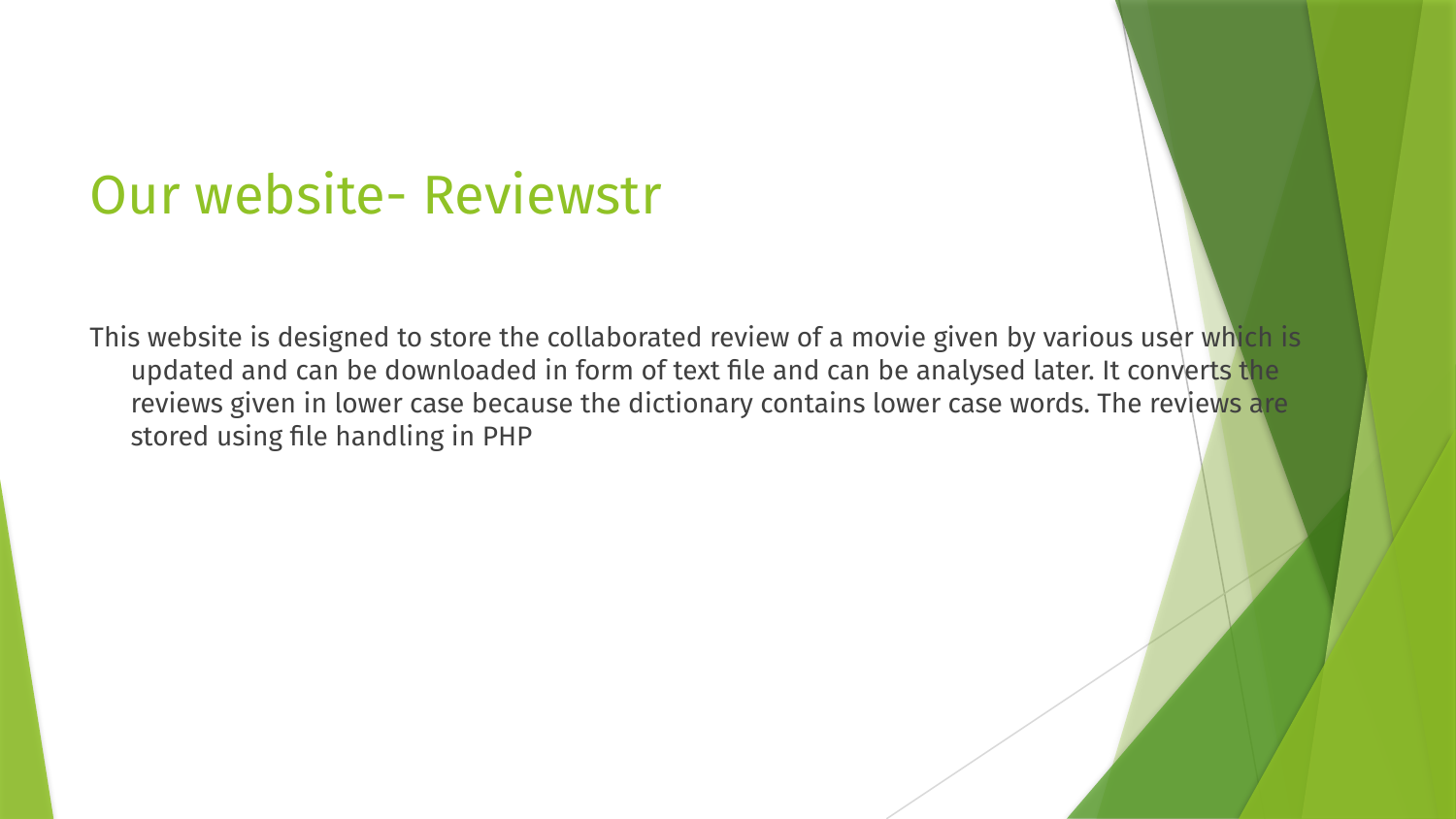

# Our website- Reviewstr
This website is designed to store the collaborated review of a movie given by various user which is updated and can be downloaded in form of text file and can be analysed later. It converts the reviews given in lower case because the dictionary contains lower case words. The reviews are stored using file handling in PHP